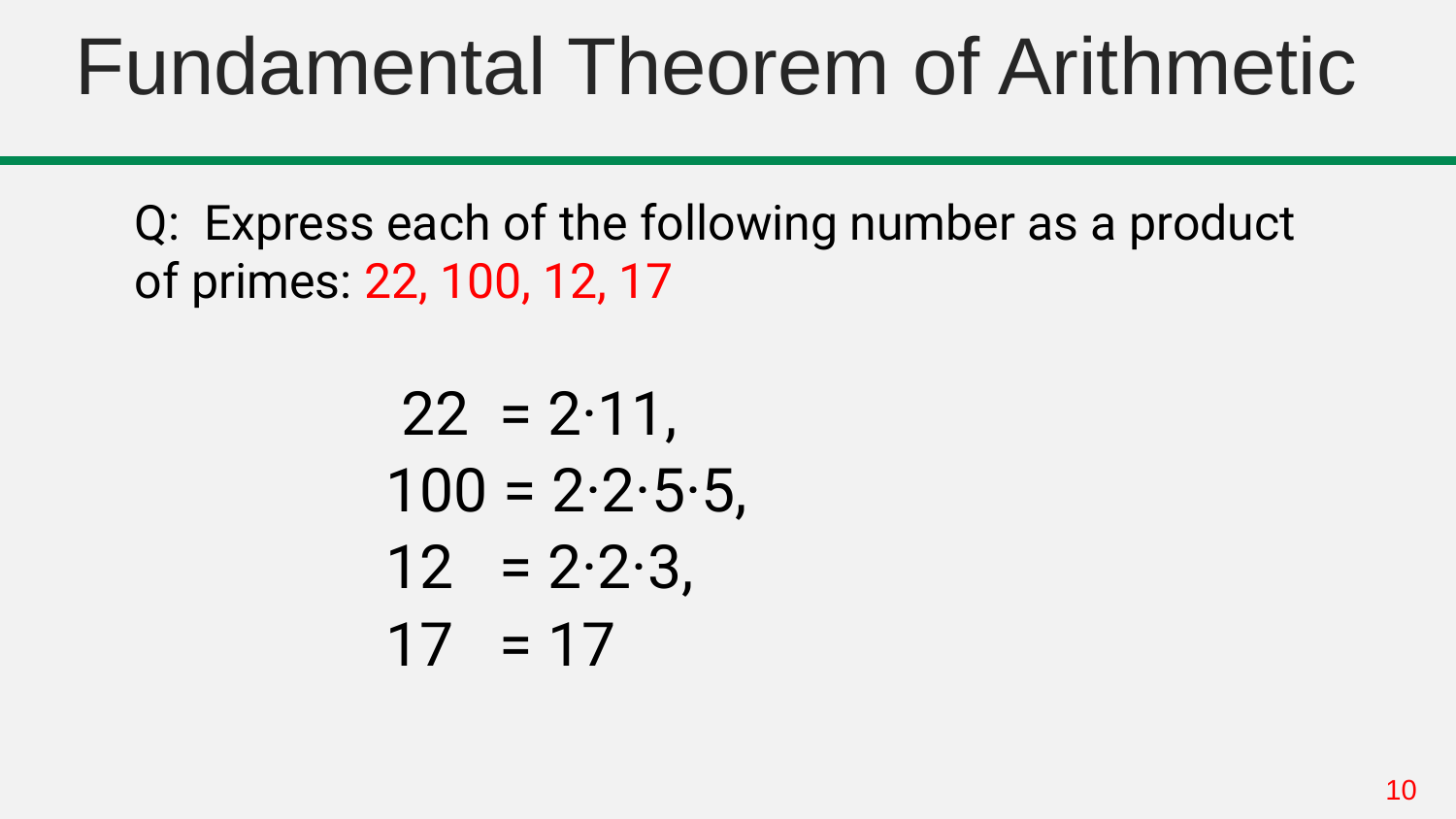

# Fundamental Theorem of Arithmetic
Q:  Express each of the following number as a product of primes: 22, 100, 12, 17
       22  = 2·11,
      100 = 2·2·5·5,
      12   = 2·2·3,
      17   = 17